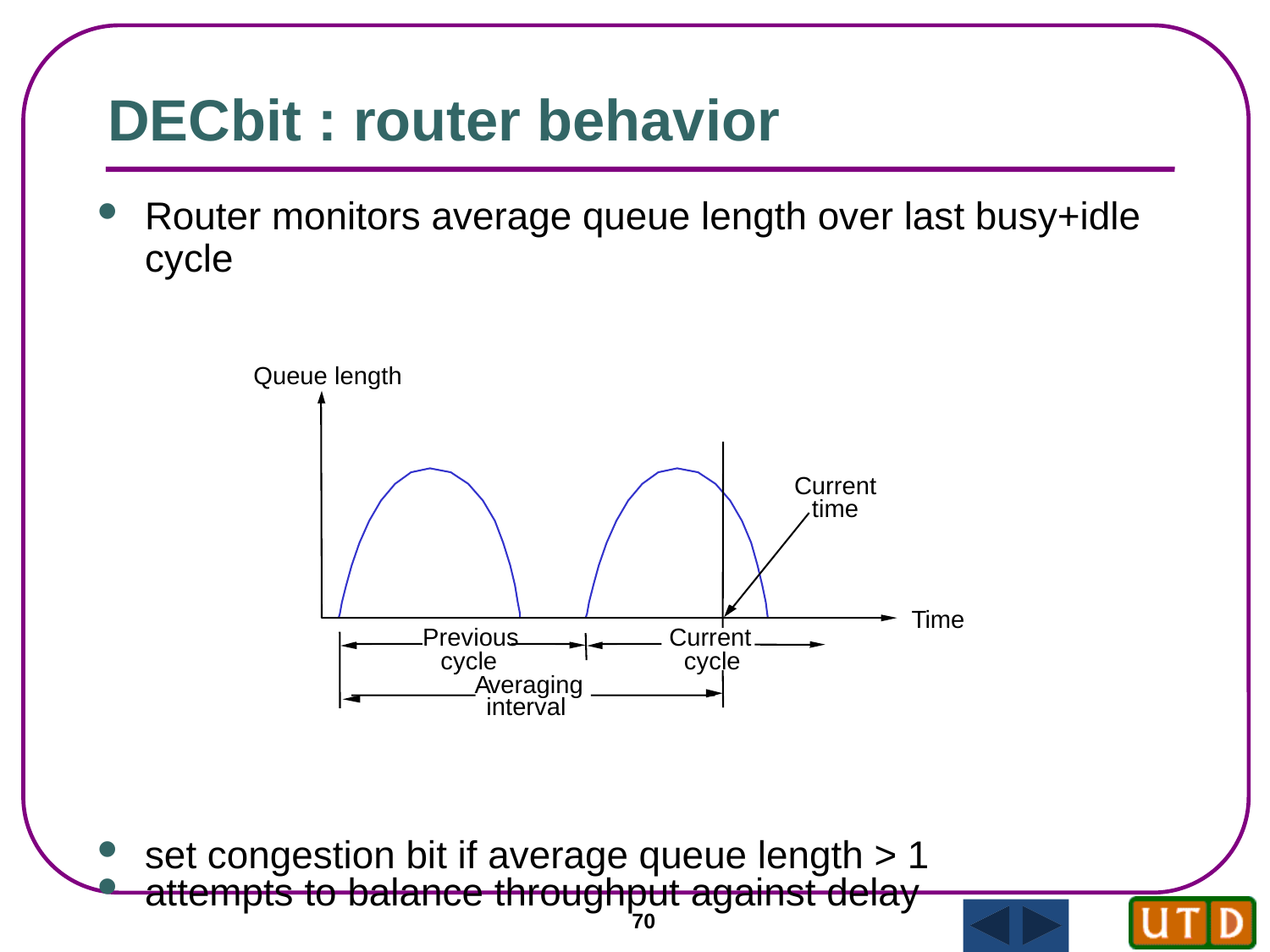

DECbit : router behavior
Router monitors average queue length over last busy+idle cycle

set congestion bit if average queue length > 1
attempts to balance throughput against delay
Queue length

Current
time

T
ime

Previous
Current

cycle
cycle
A
veraging

interval

70